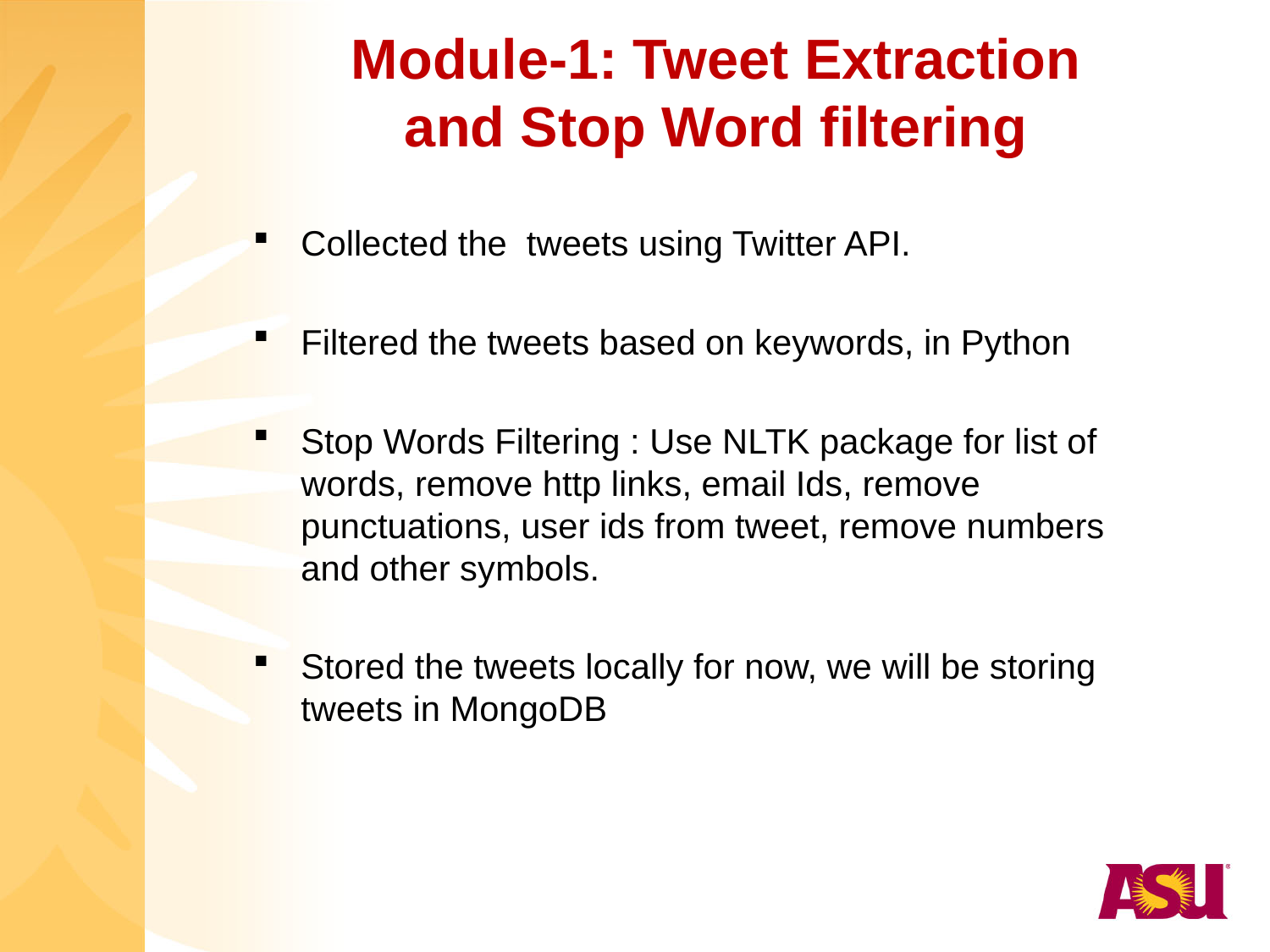

Module-1: Tweet Extraction and Stop Word filtering

Collected the  tweets using Twitter API.

Filtered the tweets based on keywords, in Python

Stop Words Filtering : Use NLTK package for list of words, remove http links, email Ids, remove punctuations, user ids from tweet, remove numbers and other symbols.

Stored the tweets locally for now, we will be storing tweets in MongoDB